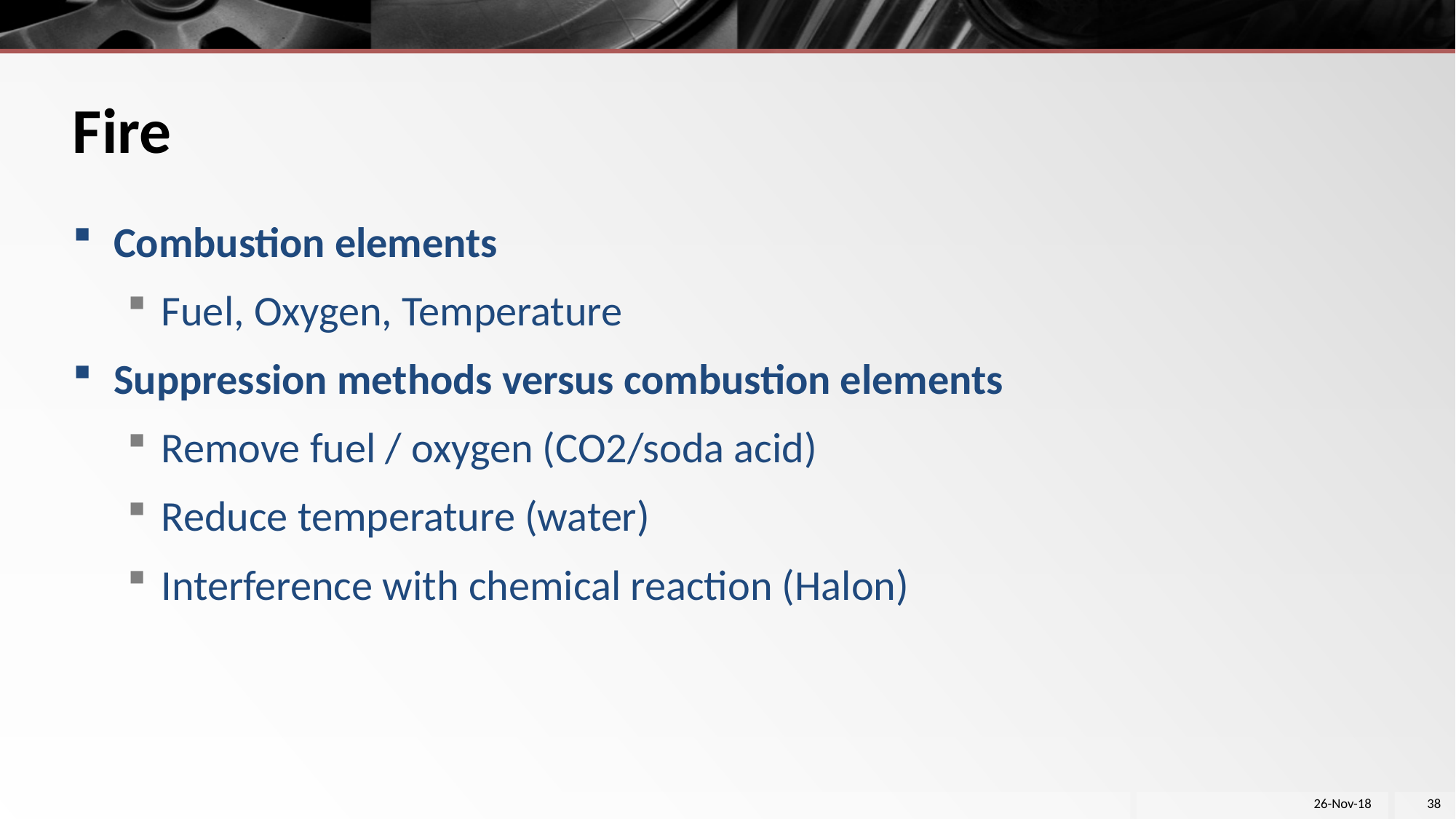

# Fire
Combustion elements
Fuel, Oxygen, Temperature
Suppression methods versus combustion elements
Remove fuel / oxygen (CO2/soda acid)
Reduce temperature (water)
Interference with chemical reaction (Halon)
26-Nov-18
38